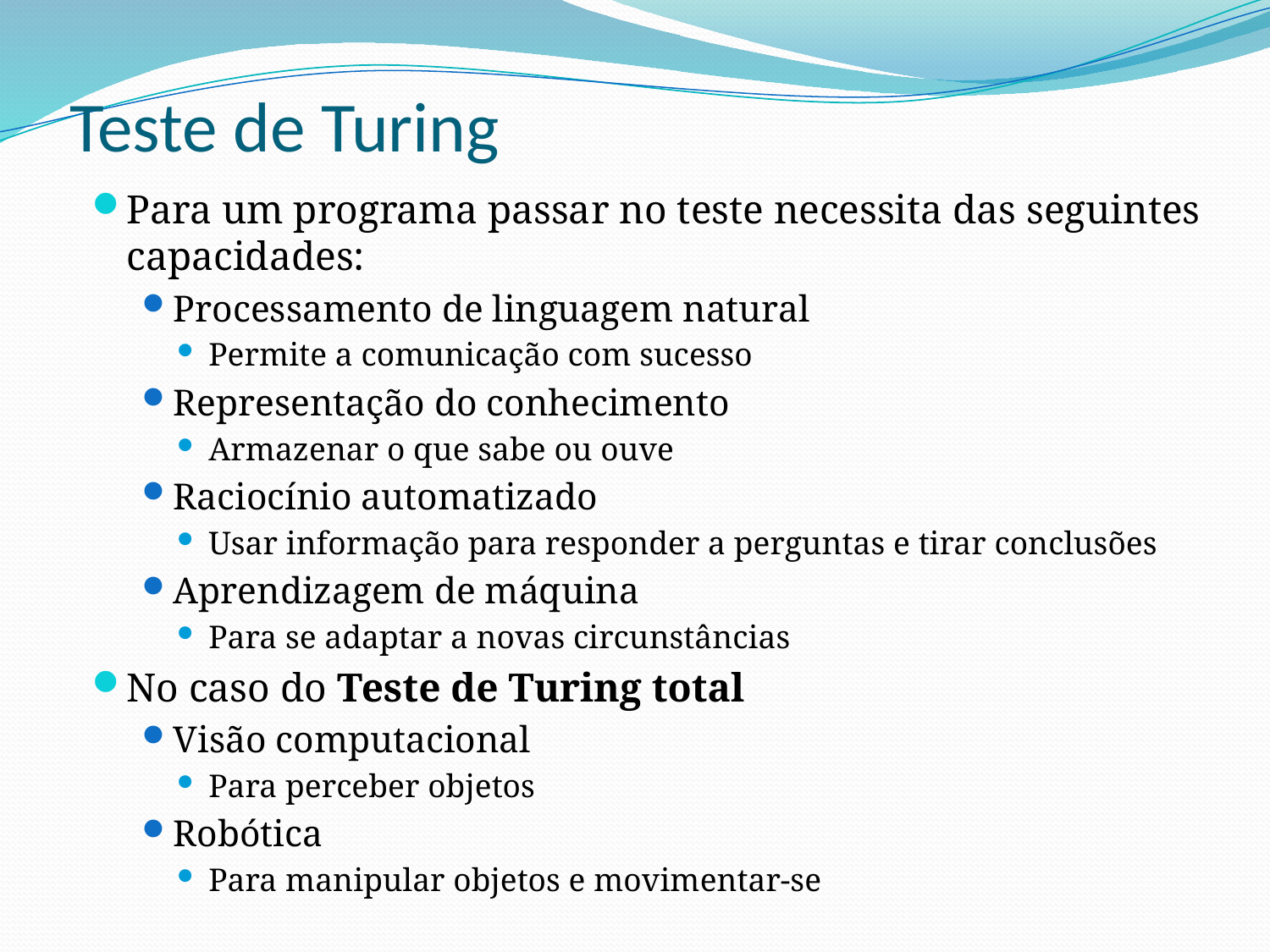

# Teste de Turing
Para um programa passar no teste necessita das seguintes capacidades:
Processamento de linguagem natural
Permite a comunicação com sucesso
Representação do conhecimento
Armazenar o que sabe ou ouve
Raciocínio automatizado
Usar informação para responder a perguntas e tirar conclusões
Aprendizagem de máquina
Para se adaptar a novas circunstâncias
No caso do Teste de Turing total
Visão computacional
Para perceber objetos
Robótica
Para manipular objetos e movimentar-se